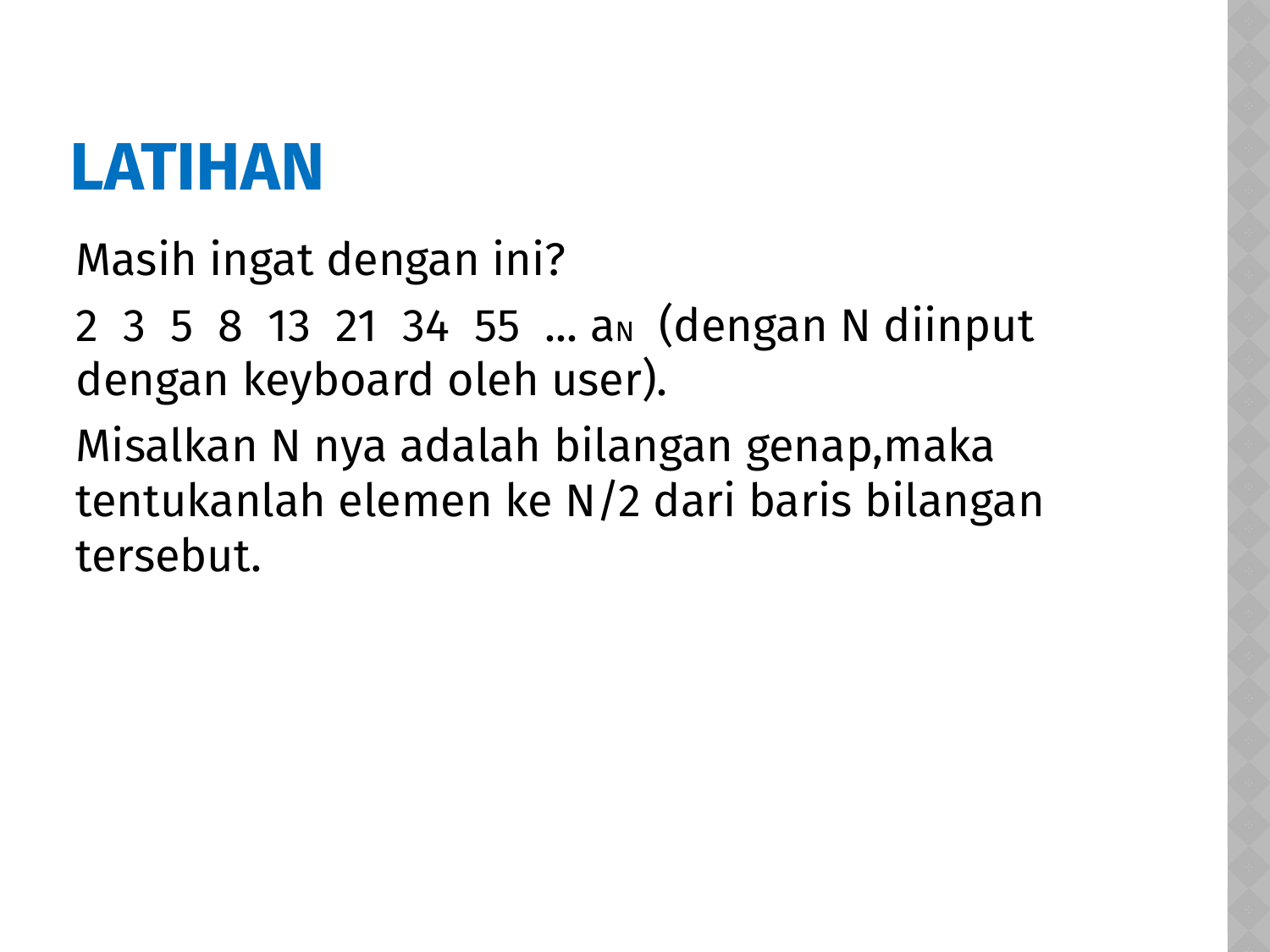

# Latihan
Masih ingat dengan ini?
2  3  5  8  13  21  34  55  ... aN  (dengan N diinput dengan keyboard oleh user).
Misalkan N nya adalah bilangan genap,maka tentukanlah elemen ke N/2 dari baris bilangan tersebut.